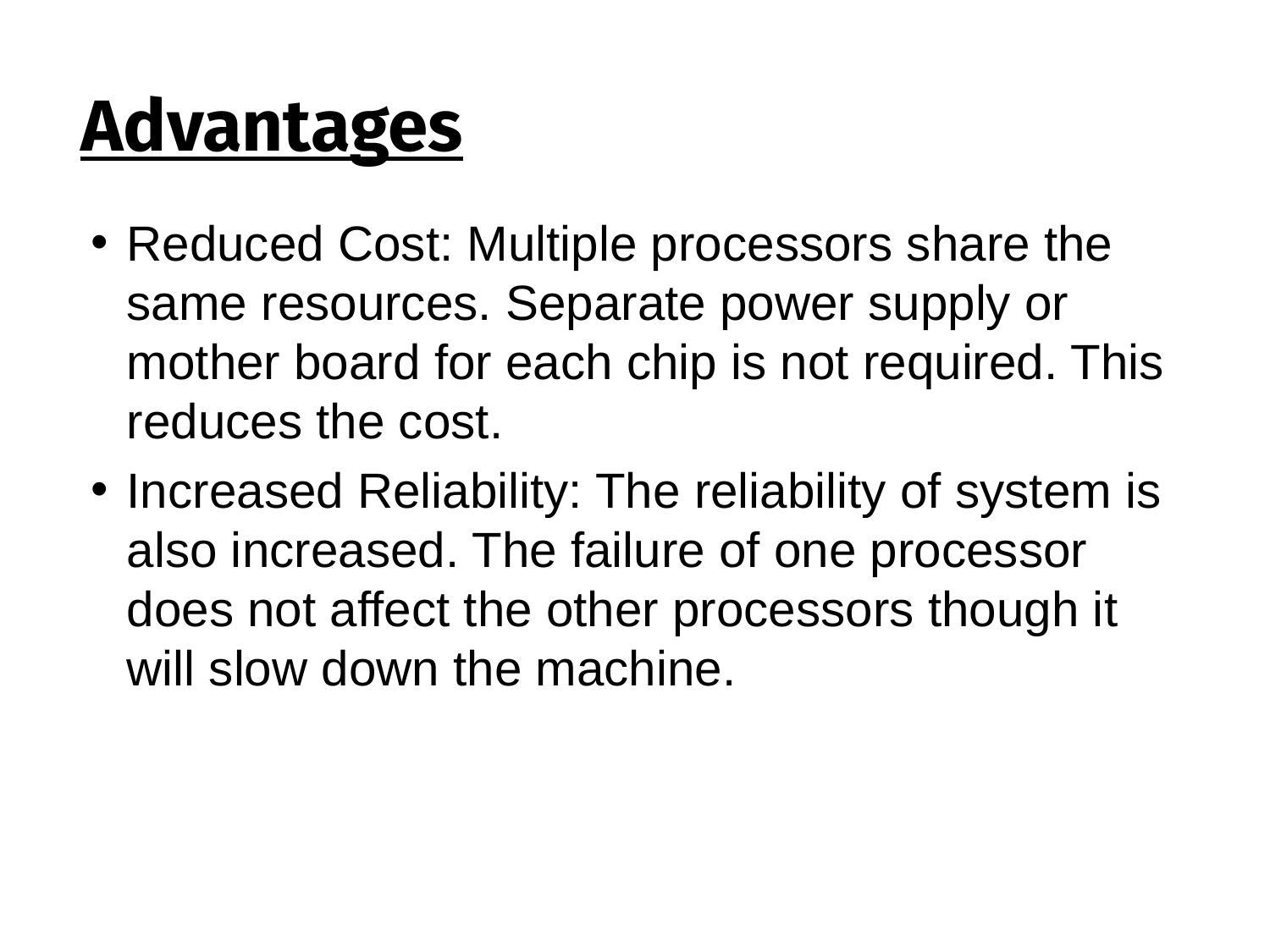

Advantages
Reduced Cost: Multiple processors share the same resources. Separate power supply or mother board for each chip is not required. This reduces the cost.
Increased Reliability: The reliability of system is also increased. The failure of one processor does not affect the other processors though it will slow down the machine.